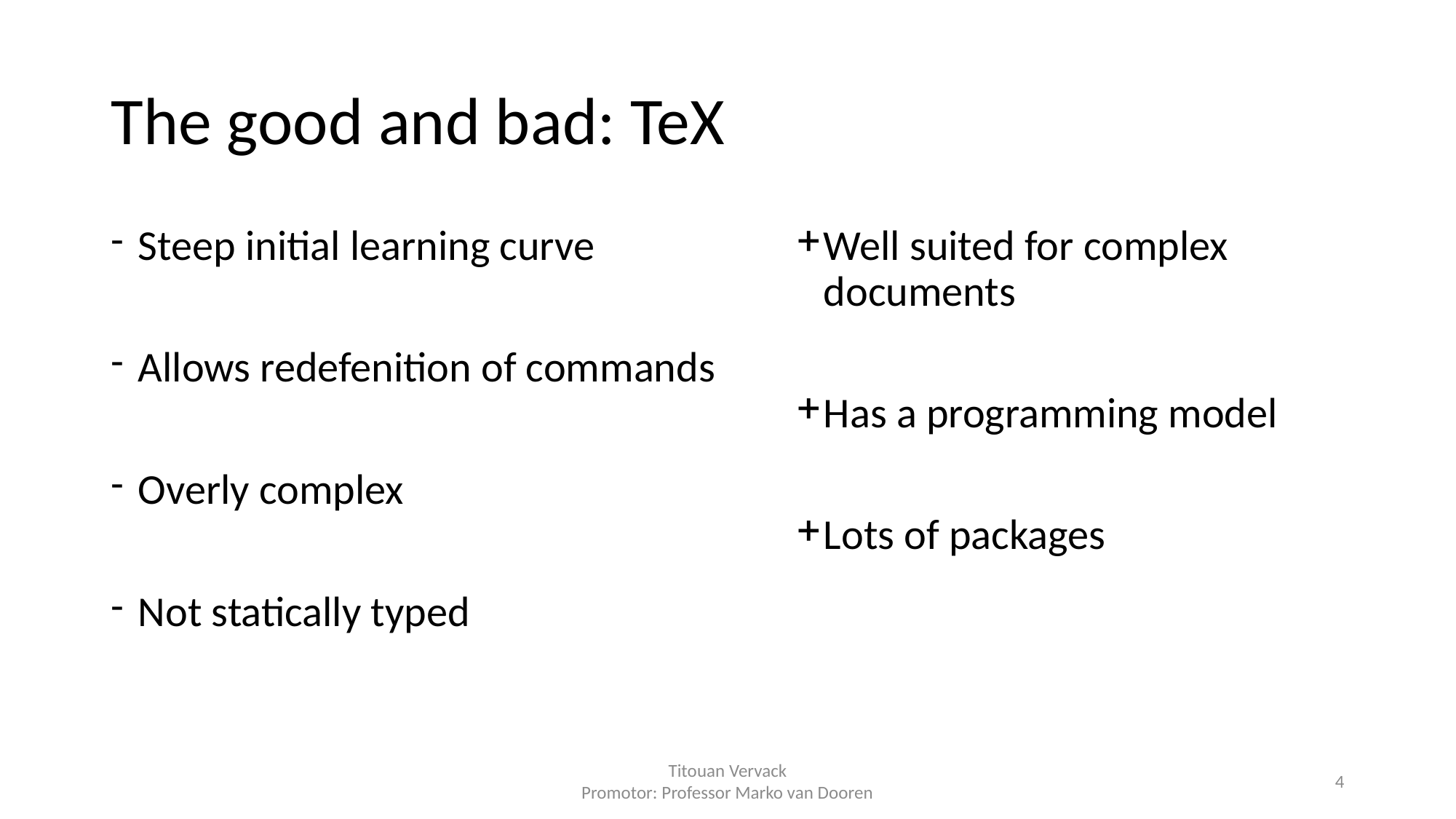

# The good and bad: TeX
Steep initial learning curve

Allows redefenition of commands

Overly complex

Not statically typed
Well suited for complex documents

Has a programming model

Lots of packages

Titouan Vervack
Promotor: Professor Marko van Dooren
4